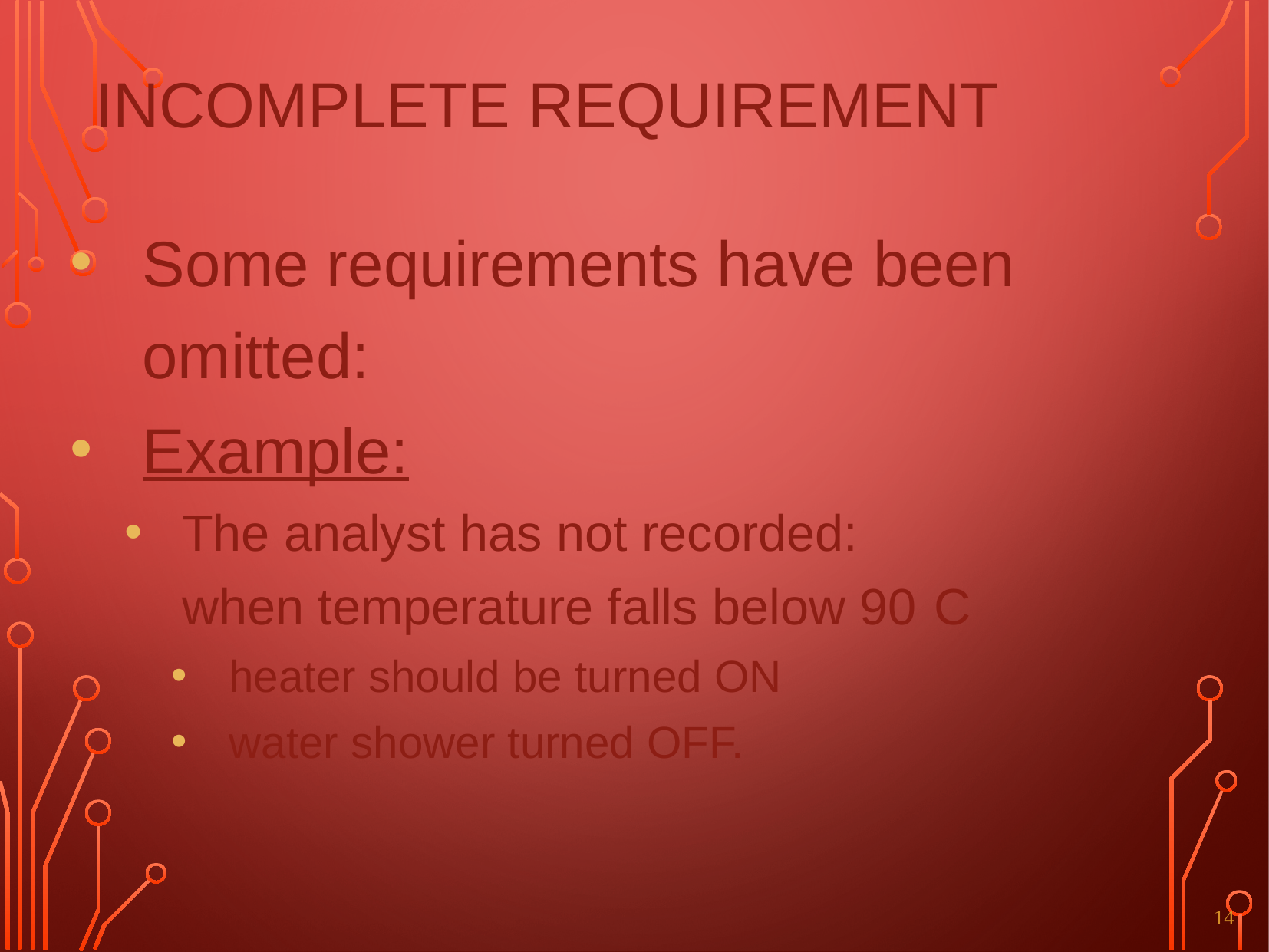

# INCOMPLETE REQUIREMENT
Some requirements have been omitted:
Example:
The analyst has not recorded:
when temperature falls below 90  C
heater should be turned ON
water shower turned OFF.
14